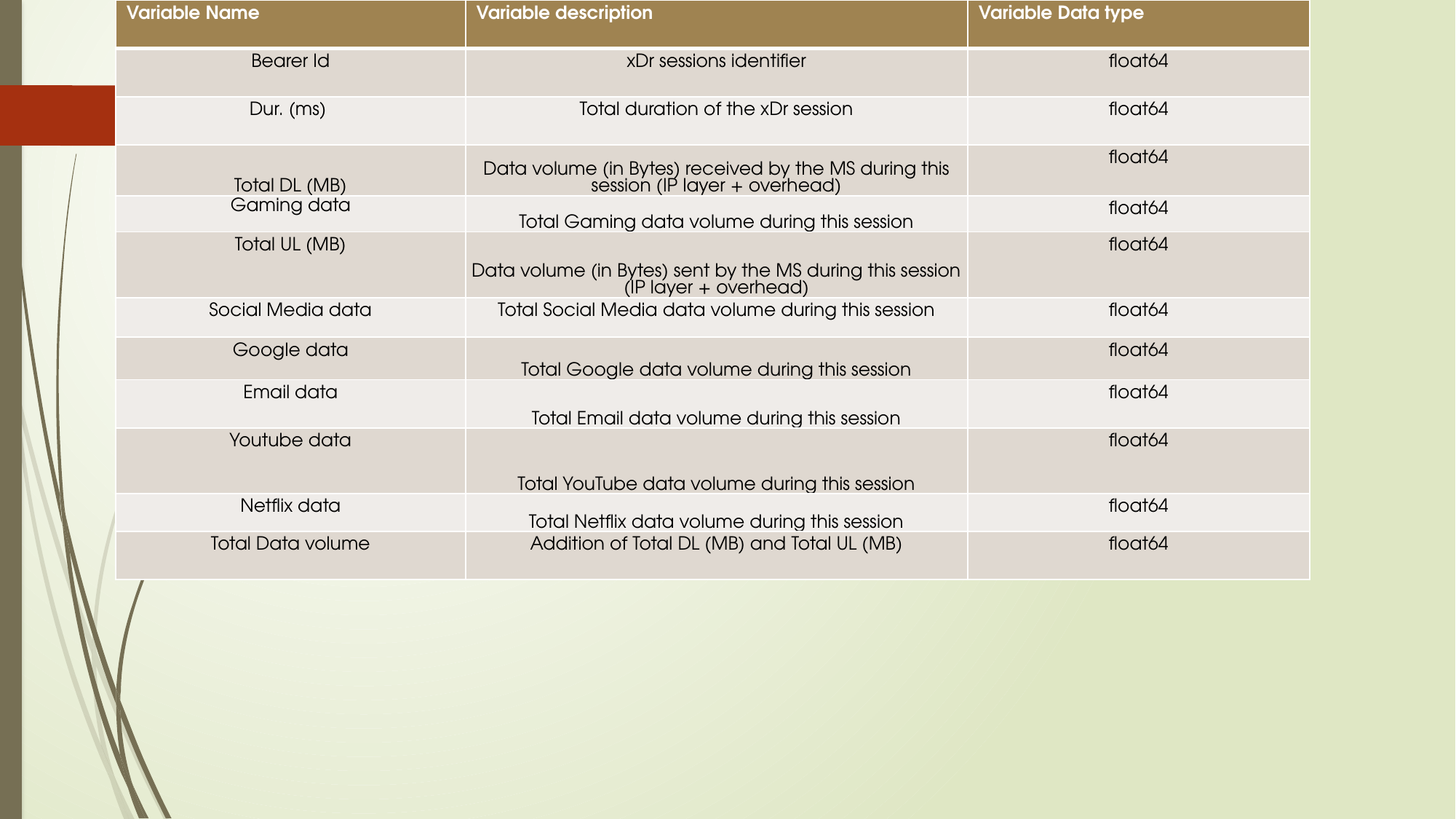

| Variable Name | Variable description | Variable Data type |
| --- | --- | --- |
| Bearer Id | xDr sessions identifier | float64 |
| Dur. (ms) | Total duration of the xDr session | float64 |
| Total DL (MB) | Data volume (in Bytes) received by the MS during this session (IP layer + overhead) | float64 |
| Gaming data | Total Gaming data volume during this session | float64 |
| Total UL (MB) | Data volume (in Bytes) sent by the MS during this session (IP layer + overhead) | float64 |
| Social Media data | Total Social Media data volume during this session | float64 |
| Google data | Total Google data volume during this session | float64 |
| Email data | Total Email data volume during this session | float64 |
| Youtube data | Total YouTube data volume during this session | float64 |
| Netflix data | Total Netflix data volume during this session | float64 |
| Total Data volume | Addition of Total DL (MB) and Total UL (MB) | float64 |